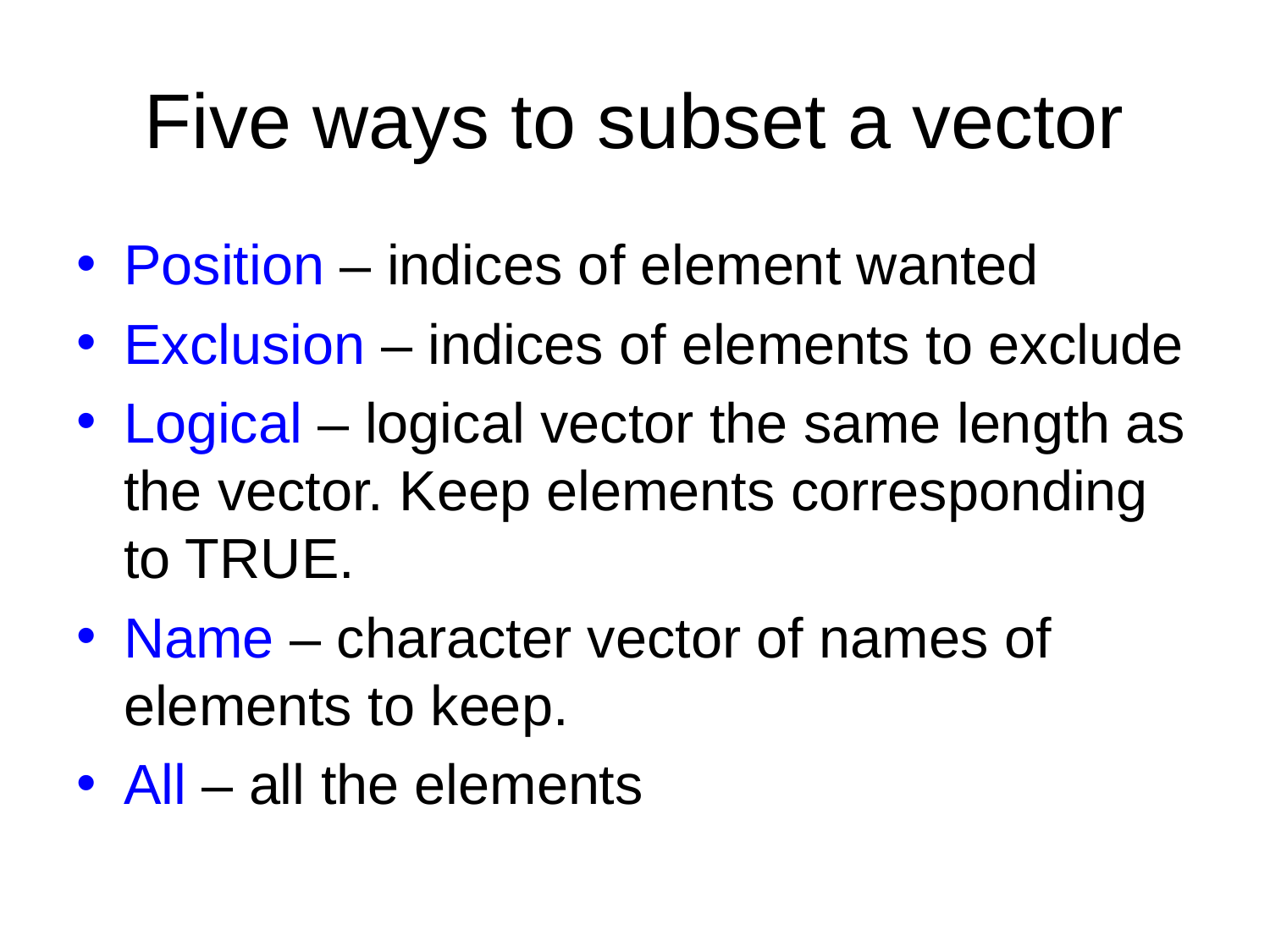

# Five ways to subset a vector
Position – indices of element wanted
Exclusion – indices of elements to exclude
Logical – logical vector the same length as the vector. Keep elements corresponding to TRUE.
Name – character vector of names of elements to keep.
All – all the elements